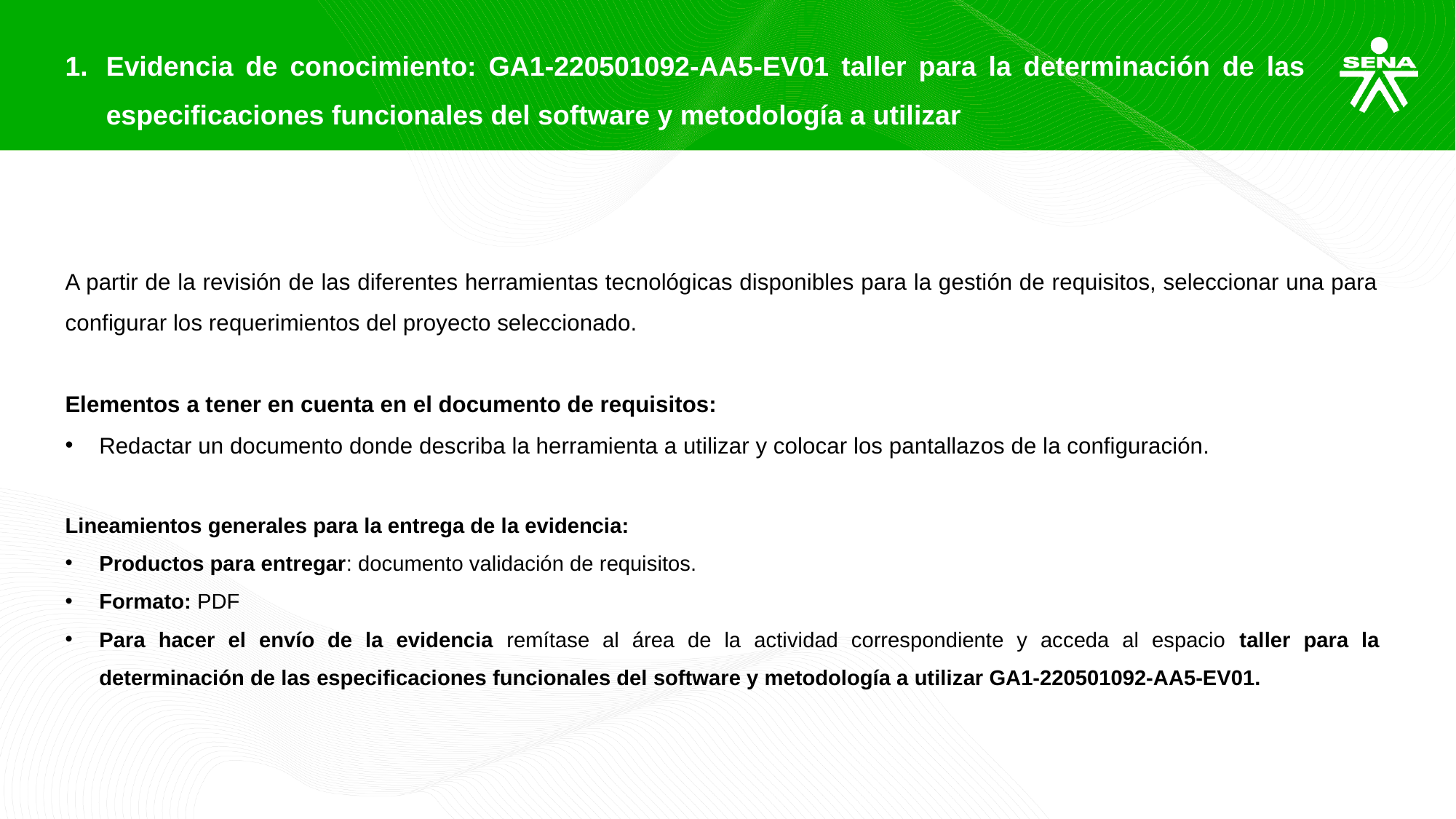

Evidencia de conocimiento: GA1-220501092-AA5-EV01 taller para la determinación de las especificaciones funcionales del software y metodología a utilizar
A partir de la revisión de las diferentes herramientas tecnológicas disponibles para la gestión de requisitos, seleccionar una para configurar los requerimientos del proyecto seleccionado.

Elementos a tener en cuenta en el documento de requisitos:
Redactar un documento donde describa la herramienta a utilizar y colocar los pantallazos de la configuración.

Lineamientos generales para la entrega de la evidencia:
Productos para entregar: documento validación de requisitos.
Formato: PDF
Para hacer el envío de la evidencia remítase al área de la actividad correspondiente y acceda al espacio taller para la determinación de las especificaciones funcionales del software y metodología a utilizar GA1-220501092-AA5-EV01.